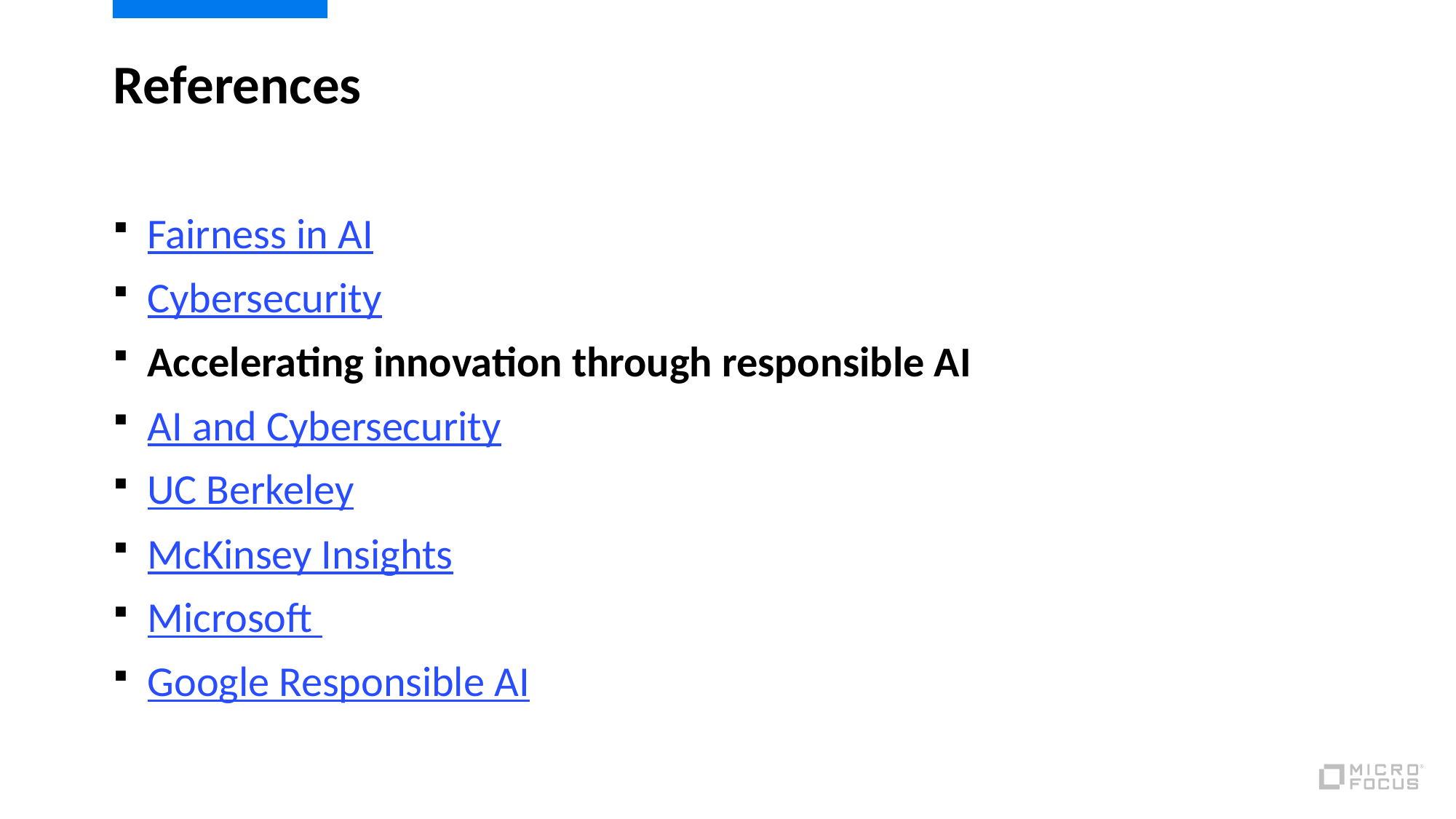

# References
Fairness in AI
Cybersecurity
Accelerating innovation through responsible AI
AI and Cybersecurity
UC Berkeley
McKinsey Insights
Microsoft
Google Responsible AI